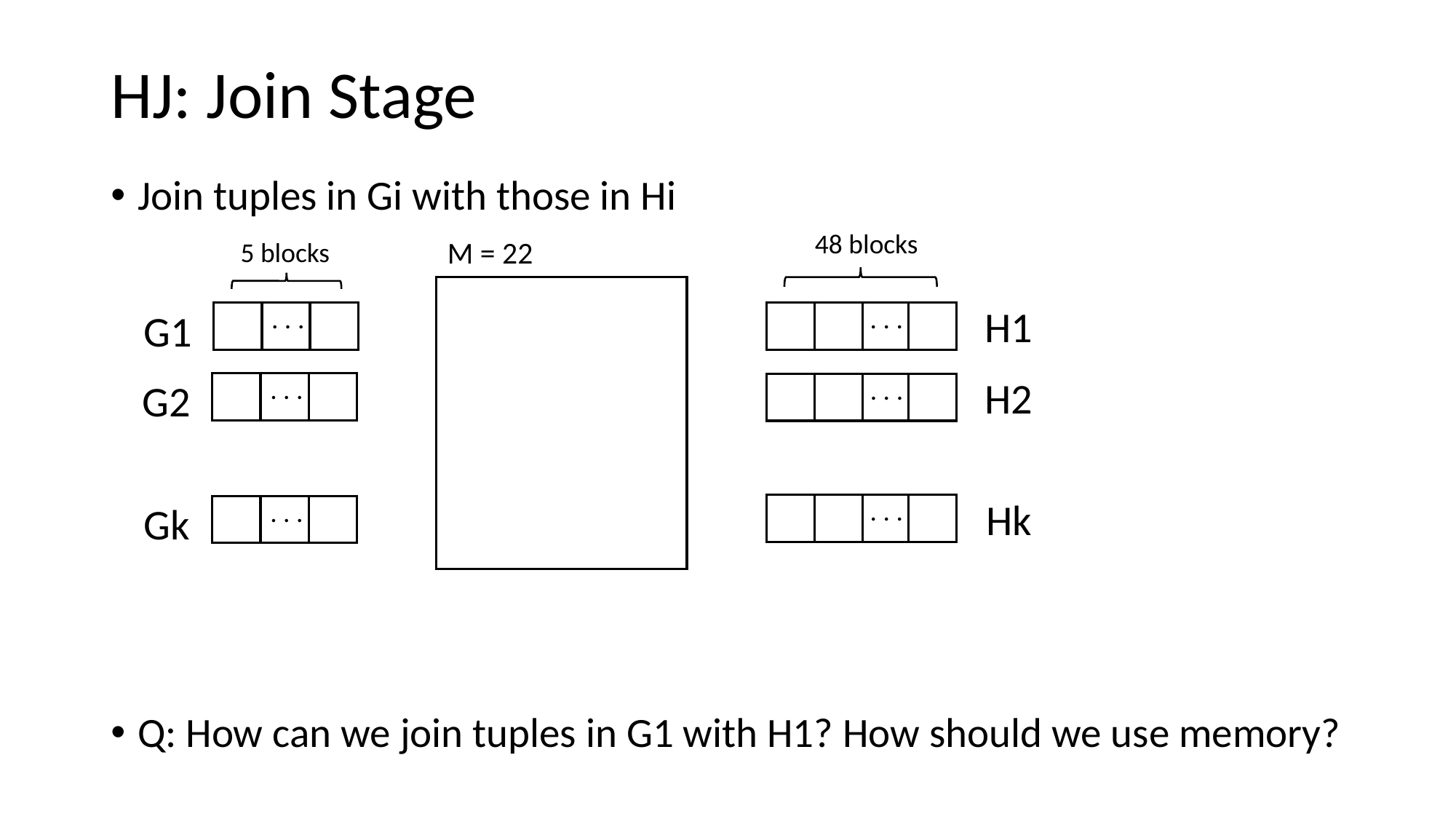

# HJ: Join Stage
Join tuples in Gi with those in Hi

Q: How can we join tuples in G1 with H1? How should we use memory?

48 blocks

M = 22
5 blocks

H1
. . .

. . .
G1

H2
. . .

. . .
G2

Hk
. . .

. . .
Gk